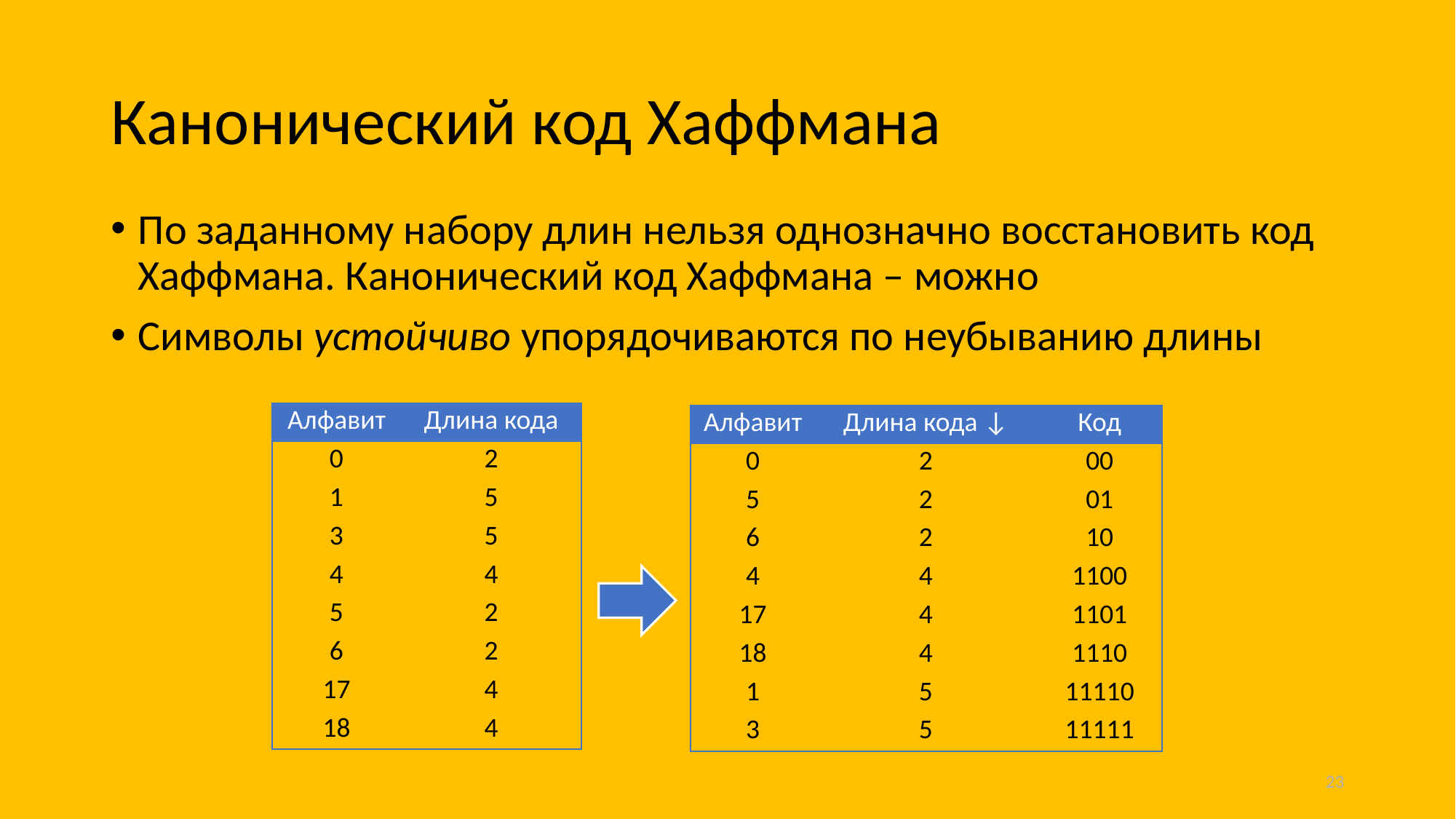

# Канонический код Хаффмана
По заданному набору длин нельзя однозначно восстановить код Хаффмана. Канонический код Хаффмана – можно
Символы устойчиво упорядочиваются по неубыванию длины

| Алфавит | Длина кода |
| --- | --- |
| 0 | 2 |
| 1 | 5 |
| 3 | 5 |
| 4 | 4 |
| 5 | 2 |
| 6 | 2 |
| 17 | 4 |
| 18 | 4 |
| Алфавит | Длина кода ↓ | Код |
| --- | --- | --- |
| 0 | 2 | 00 |
| 5 | 2 | 01 |
| 6 | 2 | 10 |
| 4 | 4 | 1100 |
| 17 | 4 | 1101 |
| 18 | 4 | 1110 |
| 1 | 5 | 11110 |
| 3 | 5 | 11111 |

23